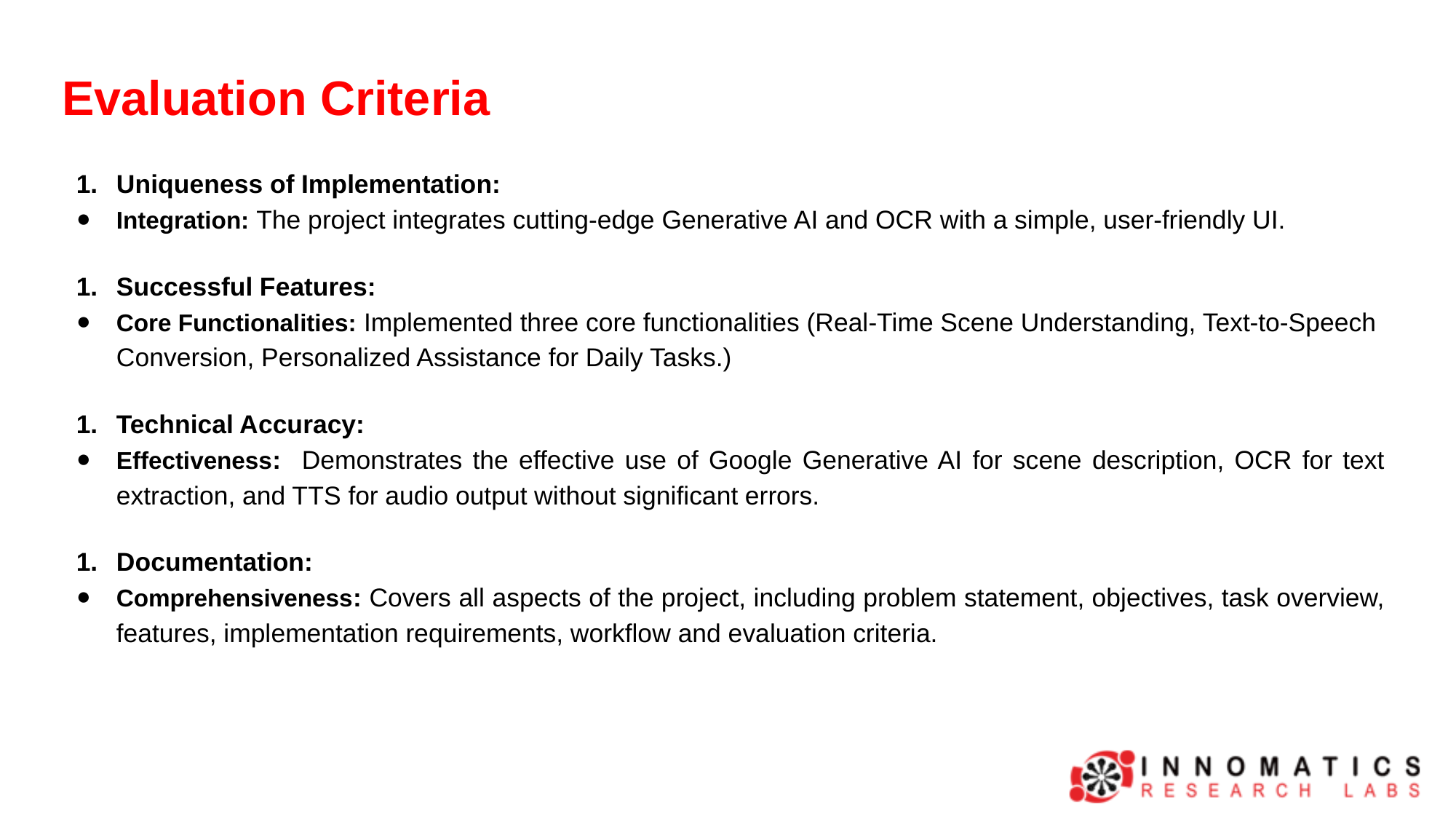

Evaluation Criteria
Uniqueness of Implementation:
Integration: The project integrates cutting-edge Generative AI and OCR with a simple, user-friendly UI.

Successful Features:
Core Functionalities: Implemented three core functionalities (Real-Time Scene Understanding, Text-to-Speech Conversion, Personalized Assistance for Daily Tasks.)

Technical Accuracy:
Effectiveness:  Demonstrates the effective use of Google Generative AI for scene description, OCR for text extraction, and TTS for audio output without significant errors.

Documentation:
Comprehensiveness: Covers all aspects of the project, including problem statement, objectives, task overview, features, implementation requirements, workflow and evaluation criteria.